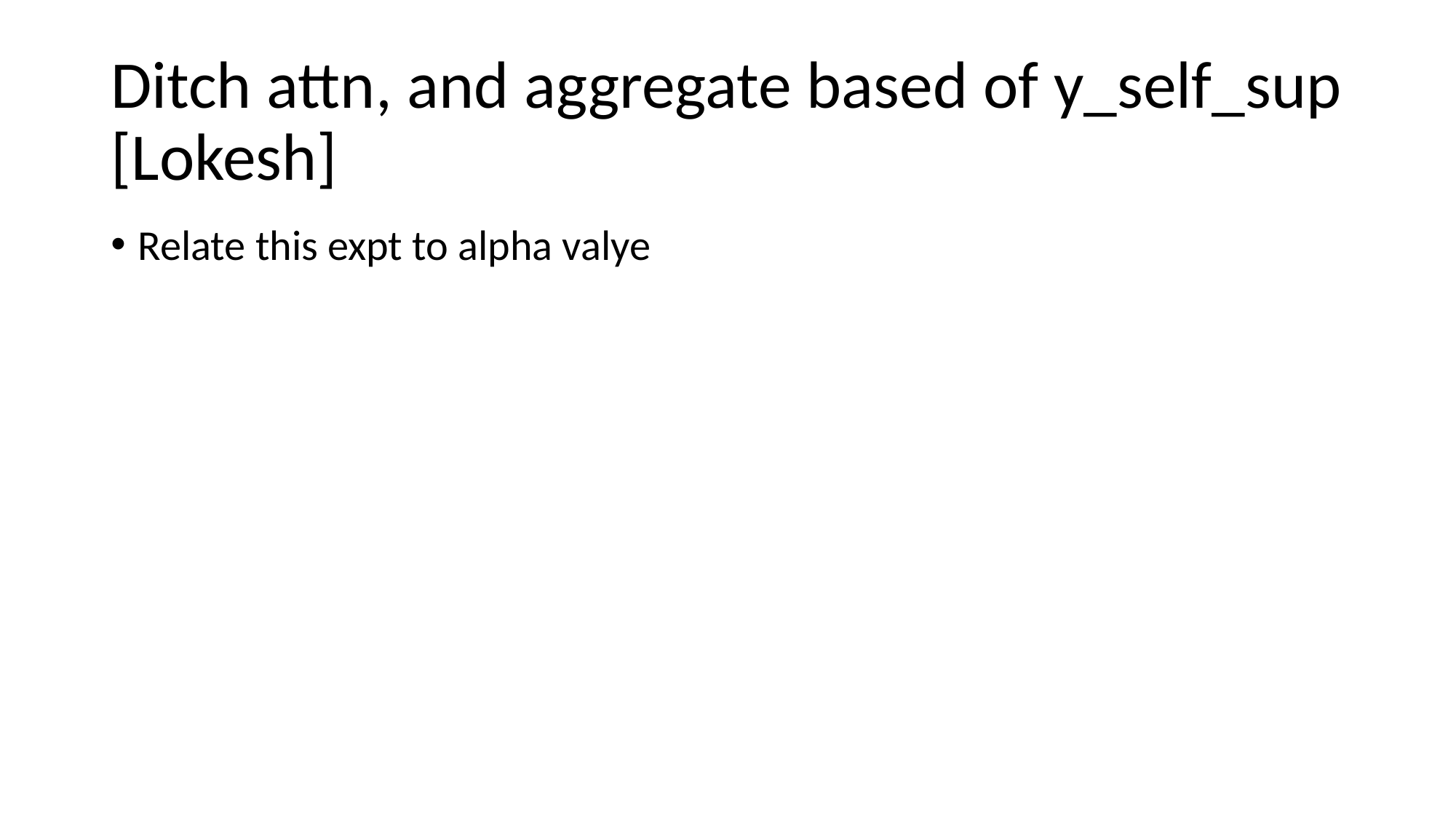

# Ditch attn, and aggregate based of y_self_sup [Lokesh]
Relate this expt to alpha valye